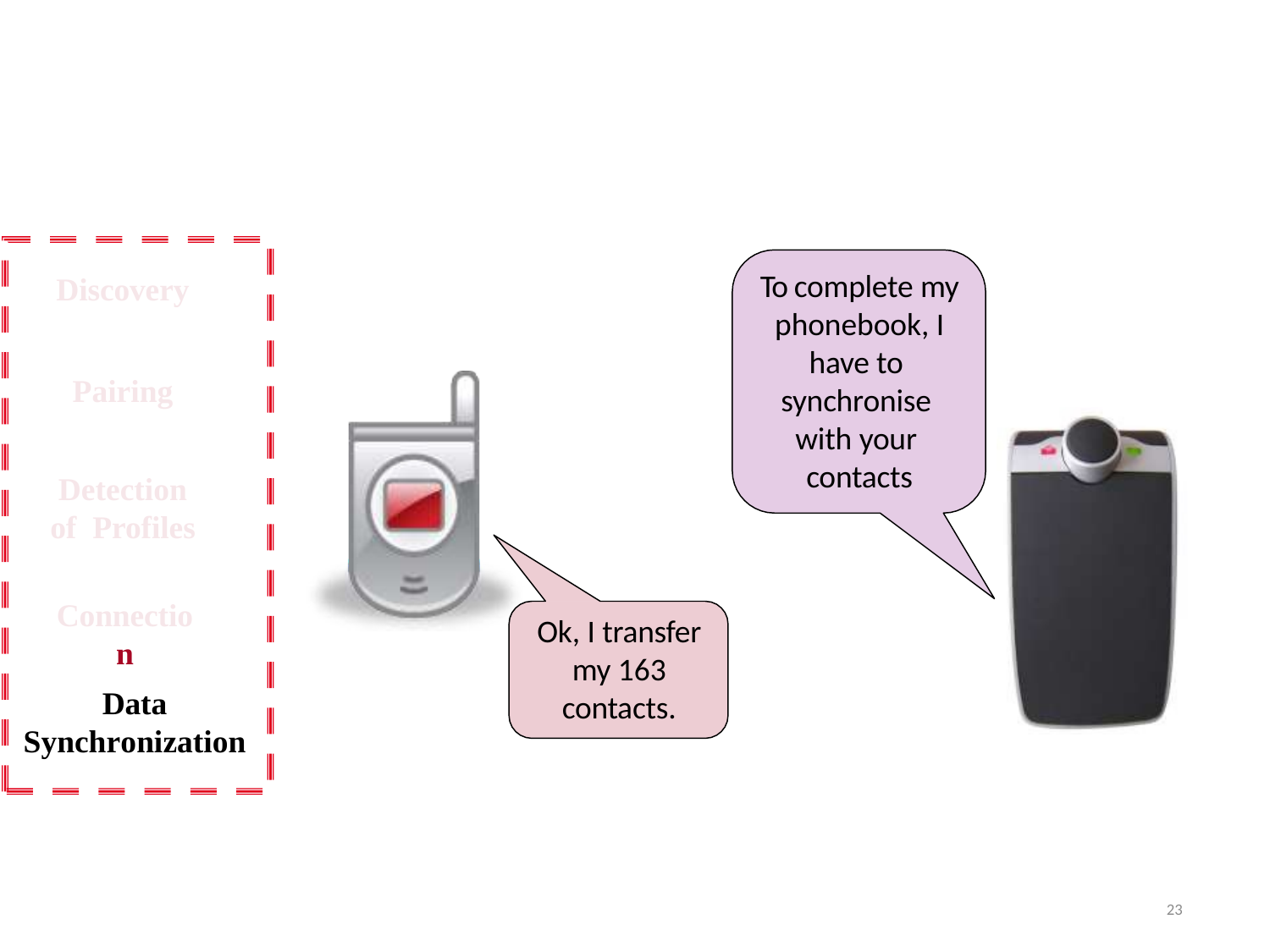

To complete my  phonebook, I  have to  synchronise  with your  contacts
Discovery

Pairing

Detection of  Profiles

Connection

Ok, I transfer  my 163  contacts.

Data
Synchronization

23